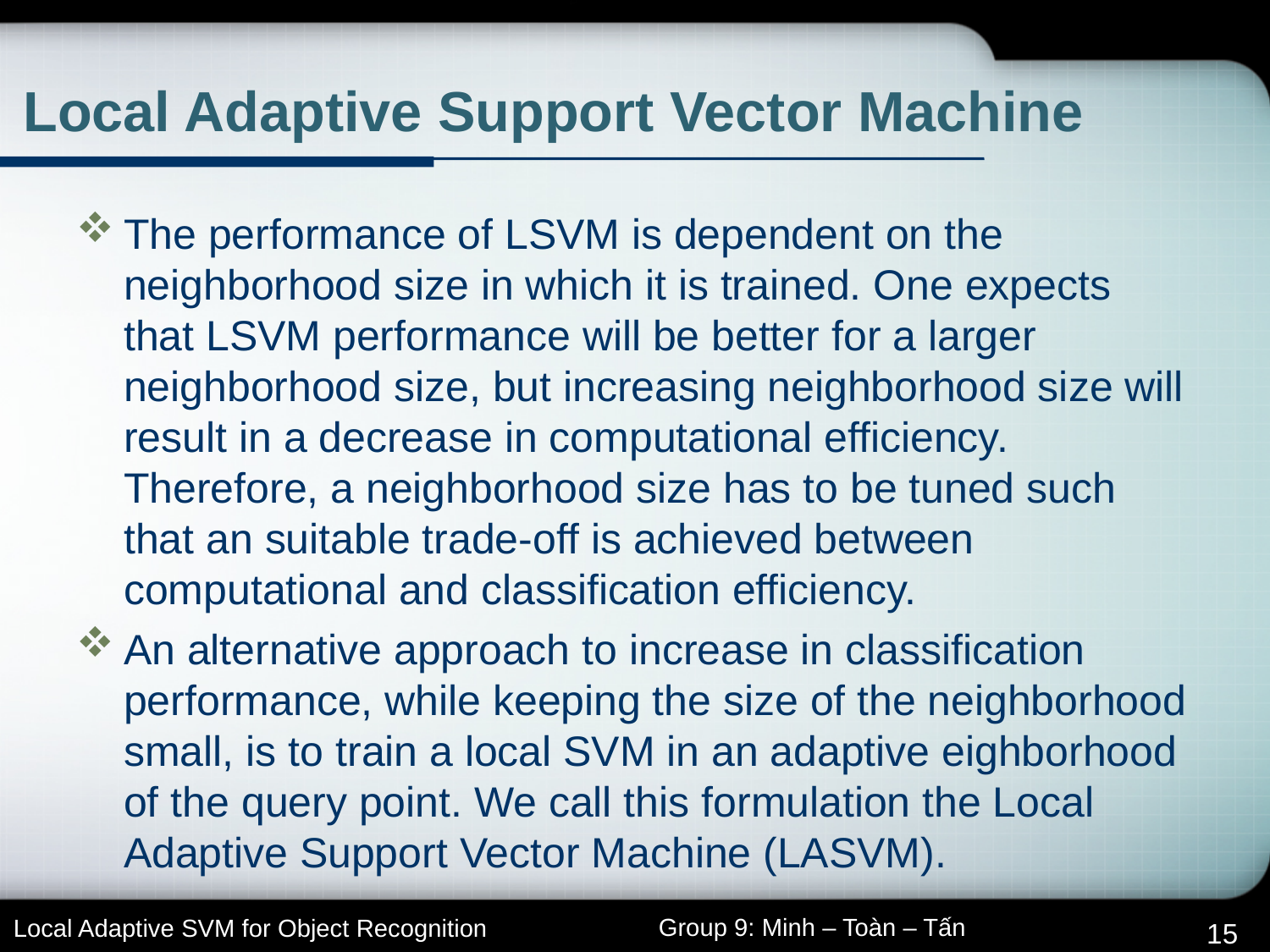

# Local Adaptive Support Vector Machine
The performance of LSVM is dependent on the neighborhood size in which it is trained. One expects that LSVM performance will be better for a larger neighborhood size, but increasing neighborhood size will result in a decrease in computational efficiency. Therefore, a neighborhood size has to be tuned such that an suitable trade-off is achieved between computational and classification efficiency.
An alternative approach to increase in classification performance, while keeping the size of the neighborhood small, is to train a local SVM in an adaptive eighborhood of the query point. We call this formulation the Local Adaptive Support Vector Machine (LASVM).
15